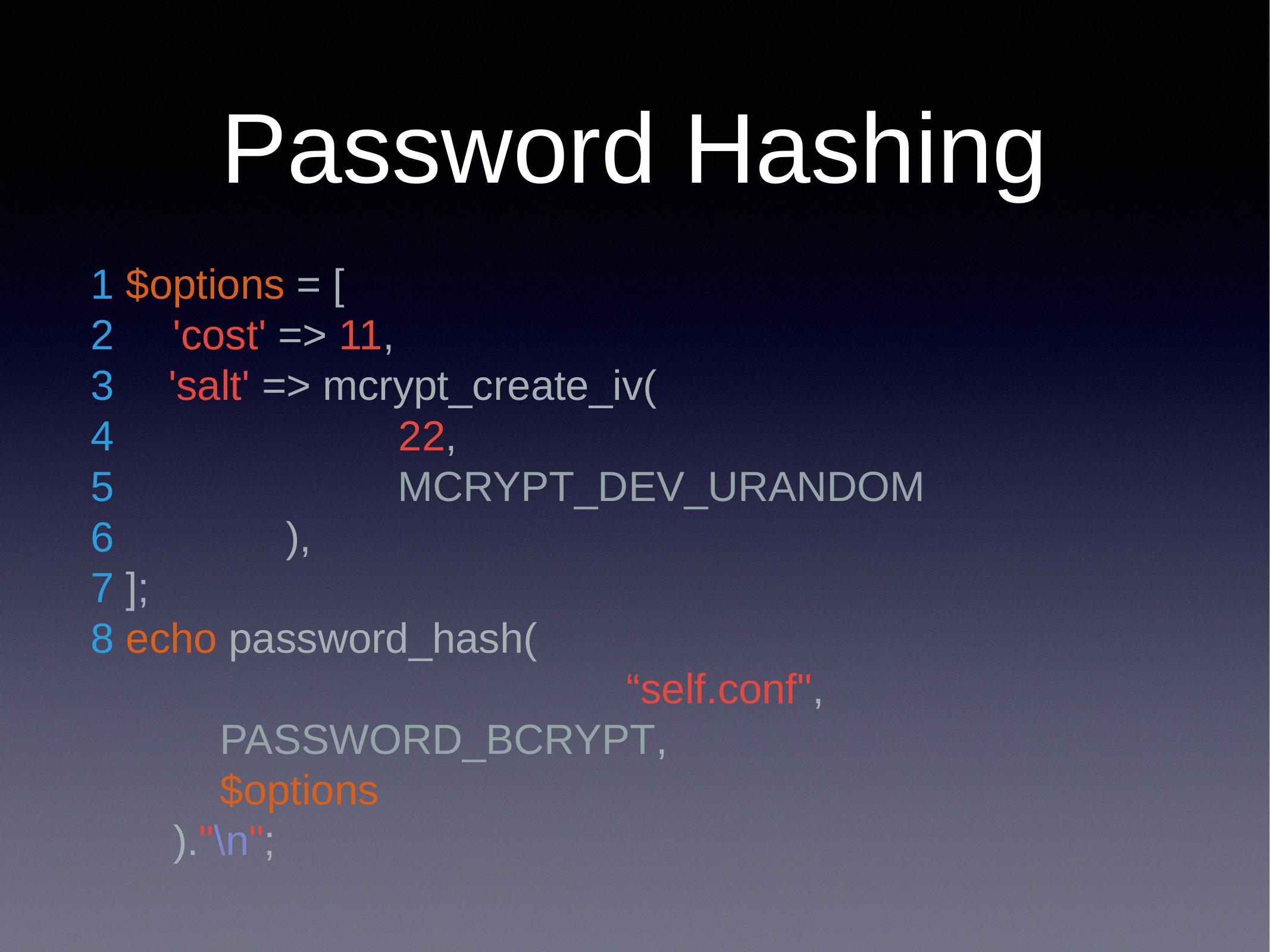

# Password Hashing
    1 $options = [
    2     'cost' => 11,
    3 	   'salt' => mcrypt_create_iv(
    4 		               22,
    5 		               MCRYPT_DEV_URANDOM
    6 	             ),
    7 ];
    8 echo password_hash(
						    “self.conf",
               PASSWORD_BCRYPT,
               $options
           )."\n";